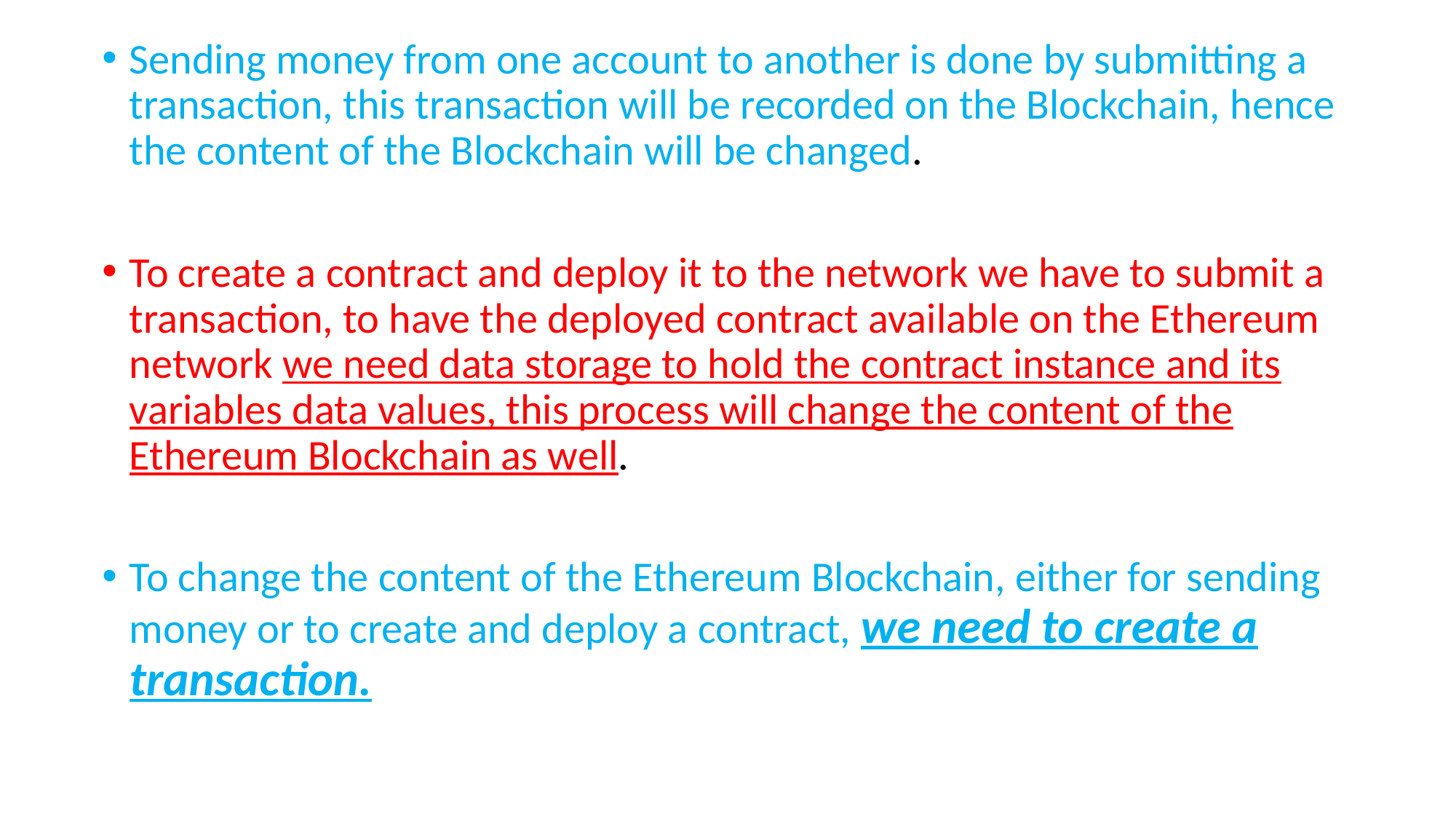

Sending money from one account to another is done by submitting a transaction, this transaction will be recorded on the Blockchain, hence the content of the Blockchain will be changed.

To create a contract and deploy it to the network we have to submit a transaction, to have the deployed contract available on the Ethereum network we need data storage to hold the contract instance and its variables data values, this process will change the content of the Ethereum Blockchain as well.

To change the content of the Ethereum Blockchain, either for sending money or to create and deploy a contract, we need to create a transaction.